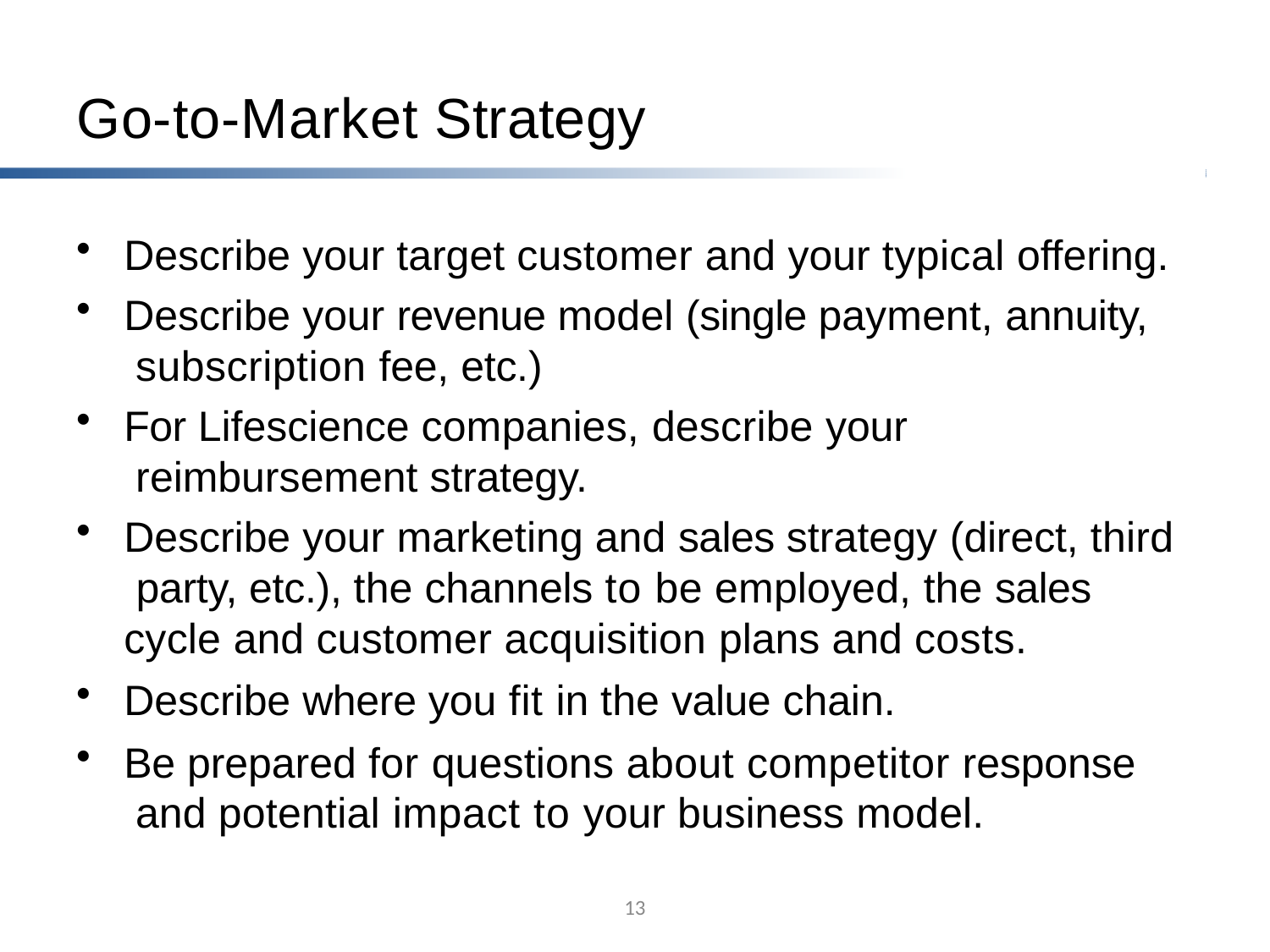

# Go-to-Market Strategy

Describe your target customer and your typical offering.
Describe your revenue model (single payment, annuity,  subscription fee, etc.)
For Lifescience companies, describe your  reimbursement strategy.
Describe your marketing and sales strategy (direct, third  party, etc.), the channels to be employed, the sales  cycle and customer acquisition plans and costs.
Describe where you fit in the value chain.
Be prepared for questions about competitor response  and potential impact to your business model.
13